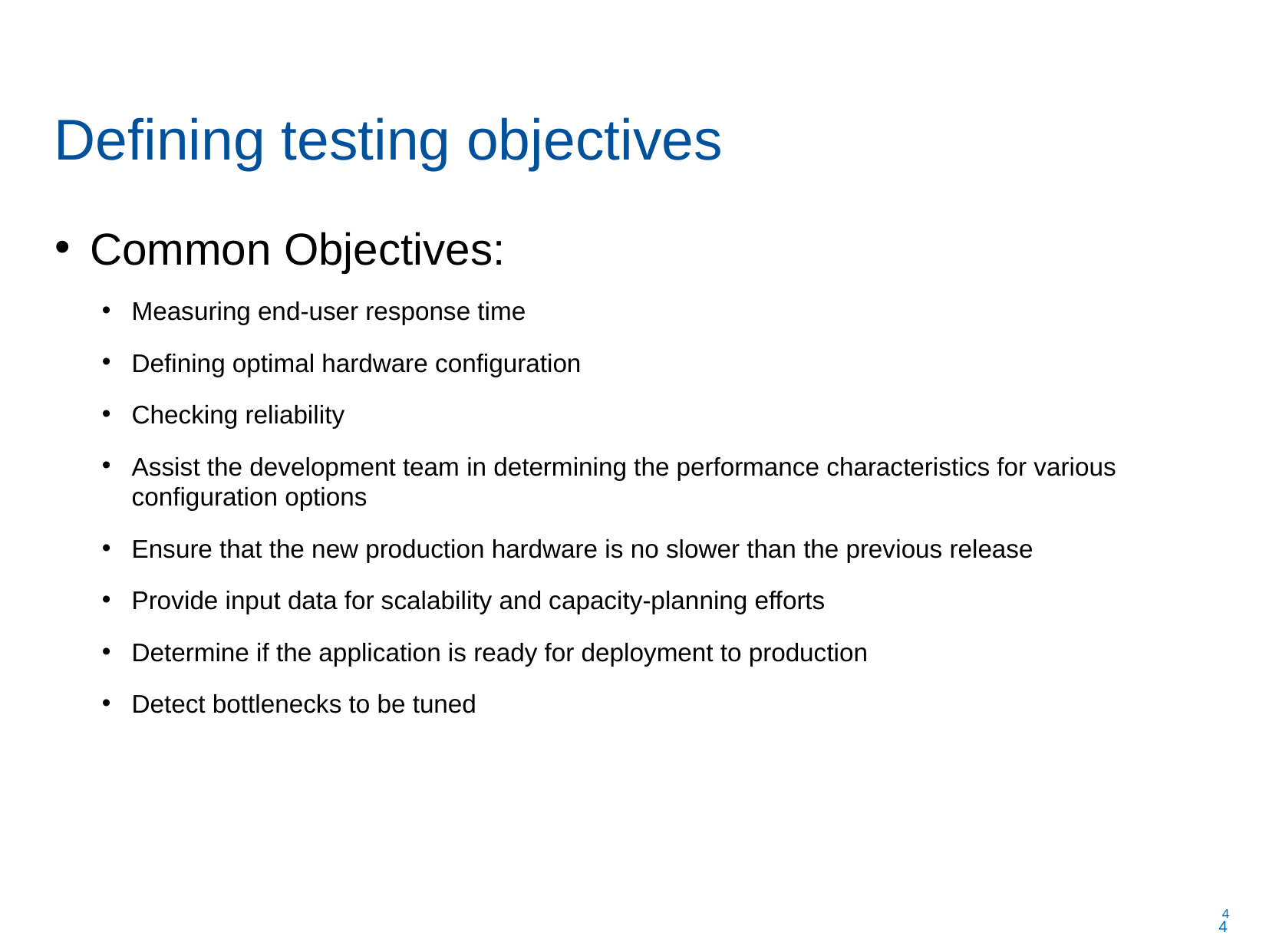

Defining testing objectives
Common Objectives:
Measuring end-user response time
Defining optimal hardware configuration
Checking reliability
Assist the development team in determining the performance characteristics for various configuration options
Ensure that the new production hardware is no slower than the previous release
Provide input data for scalability and capacity-planning efforts
Determine if the application is ready for deployment to production
Detect bottlenecks to be tuned